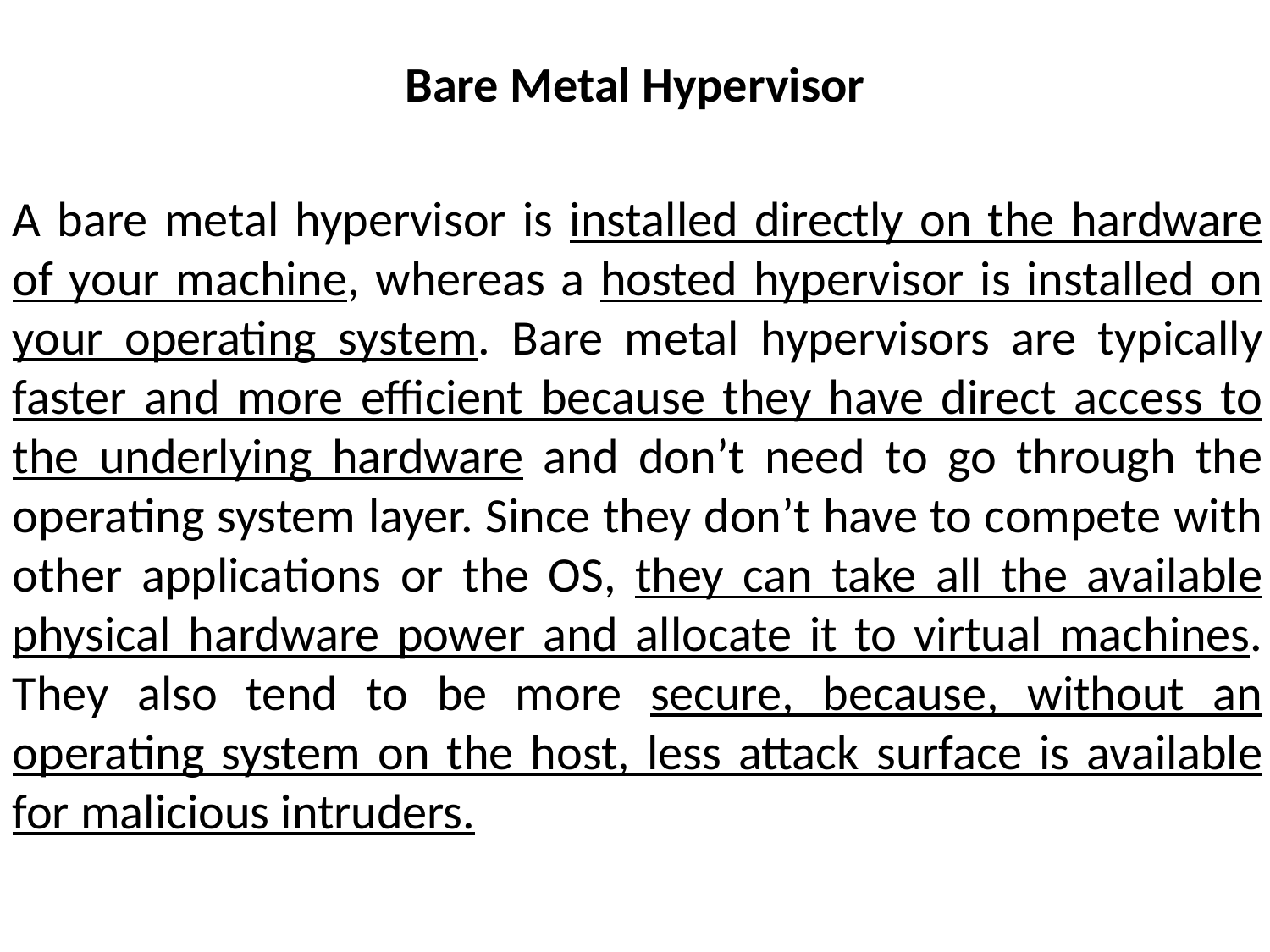

Bare Metal Hypervisor
A bare metal hypervisor is installed directly on the hardware of your machine, whereas a hosted hypervisor is installed on your operating system. Bare metal hypervisors are typically faster and more efficient because they have direct access to the underlying hardware and don’t need to go through the operating system layer. Since they don’t have to compete with other applications or the OS, they can take all the available physical hardware power and allocate it to virtual machines. They also tend to be more secure, because, without an operating system on the host, less attack surface is available for malicious intruders.